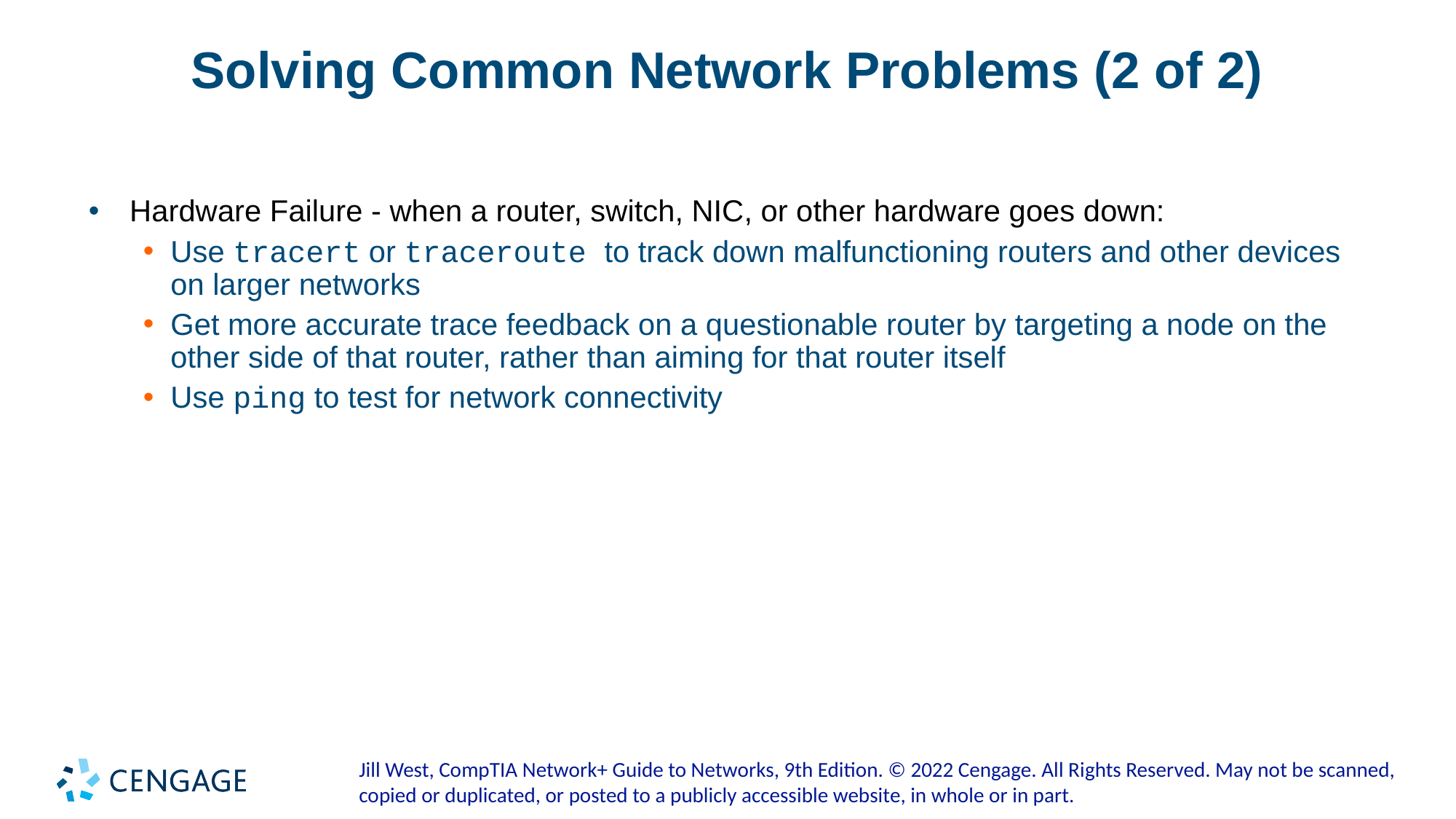

# Solving Common Network Problems (2 of 2)
Hardware Failure - when a router, switch, NIC, or other hardware goes down:
Use tracert or traceroute to track down malfunctioning routers and other devices on larger networks
Get more accurate trace feedback on a questionable router by targeting a node on the other side of that router, rather than aiming for that router itself
Use ping to test for network connectivity